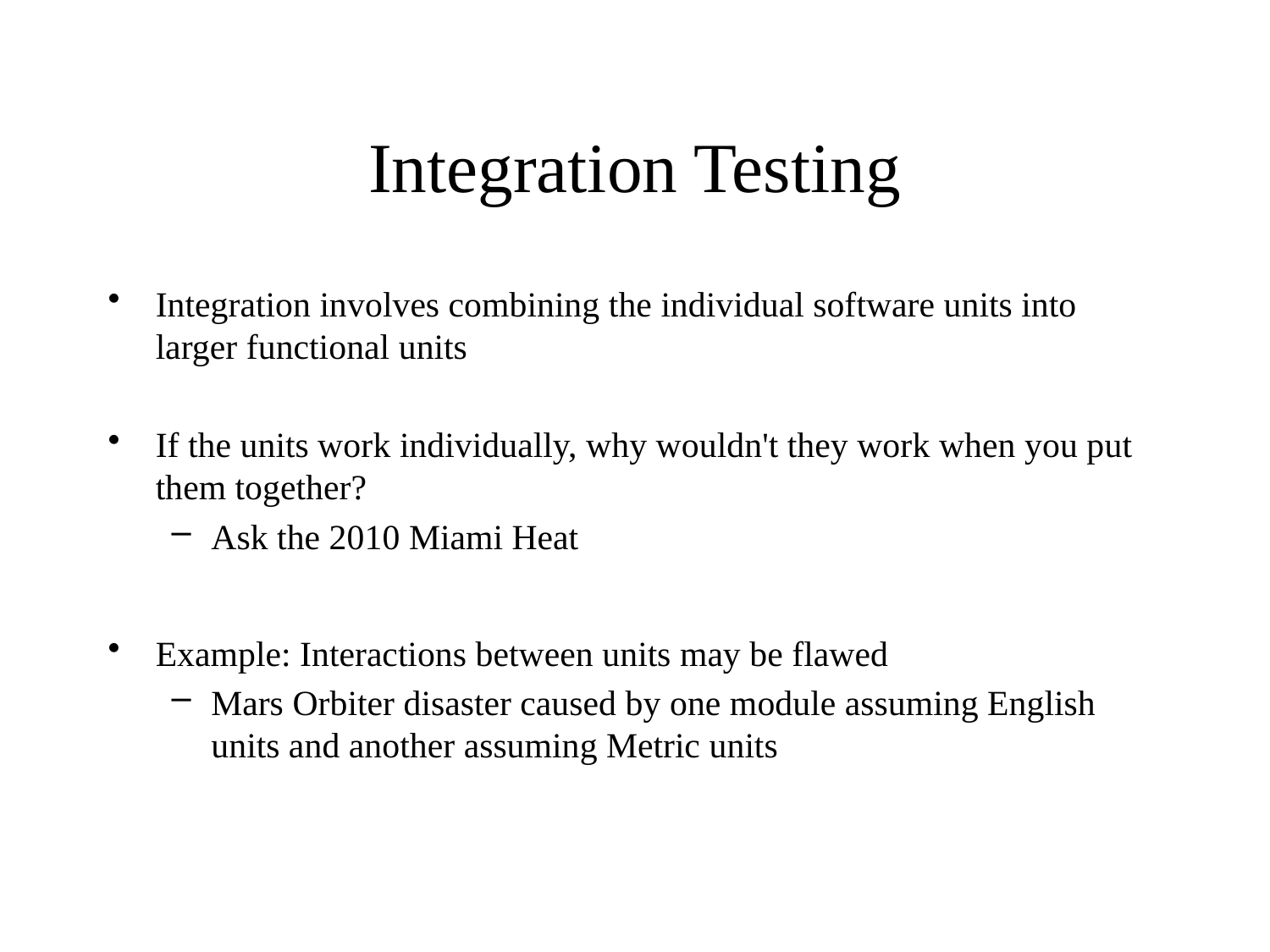

# Integration Testing
Integration involves combining the individual software units into larger functional units

If the units work individually, why wouldn't they work when you put them together?
Ask the 2010 Miami Heat

Example: Interactions between units may be flawed
Mars Orbiter disaster caused by one module assuming English units and another assuming Metric units